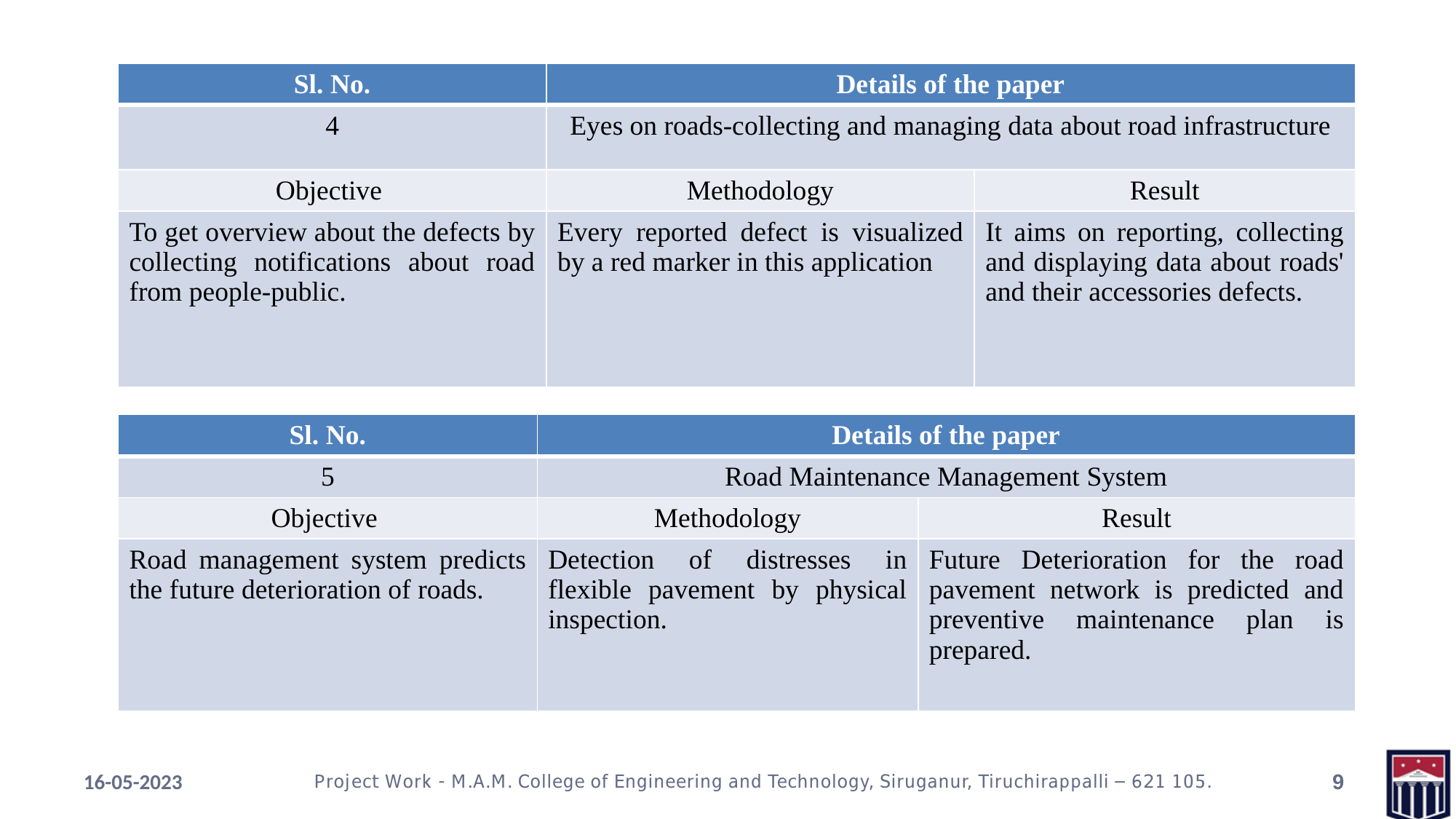

| Sl. No. | Details of the paper |  |
| --- | --- | --- |
| 4 | Eyes on roads-collecting and managing data about road infrastructure |  |
| Objective | Methodology | Result |
| To get overview about the defects by collecting notifications about road from people-public. | Every reported defect is visualized by a red marker in this application | It aims on reporting, collecting and displaying data about roads' and their accessories defects. |

| Sl. No. | Details of the paper |  |
| --- | --- | --- |
| 5 | Road Maintenance Management System |  |
| Objective | Methodology | Result |
| Road management system predicts the future deterioration of roads. | Detection of distresses in flexible pavement by physical inspection. | Future Deterioration for the road pavement network is predicted and preventive maintenance plan is prepared. |
16-05-2023
Project Work - M.A.M. College of Engineering and Technology, Siruganur, Tiruchirappalli – 621 105.
9